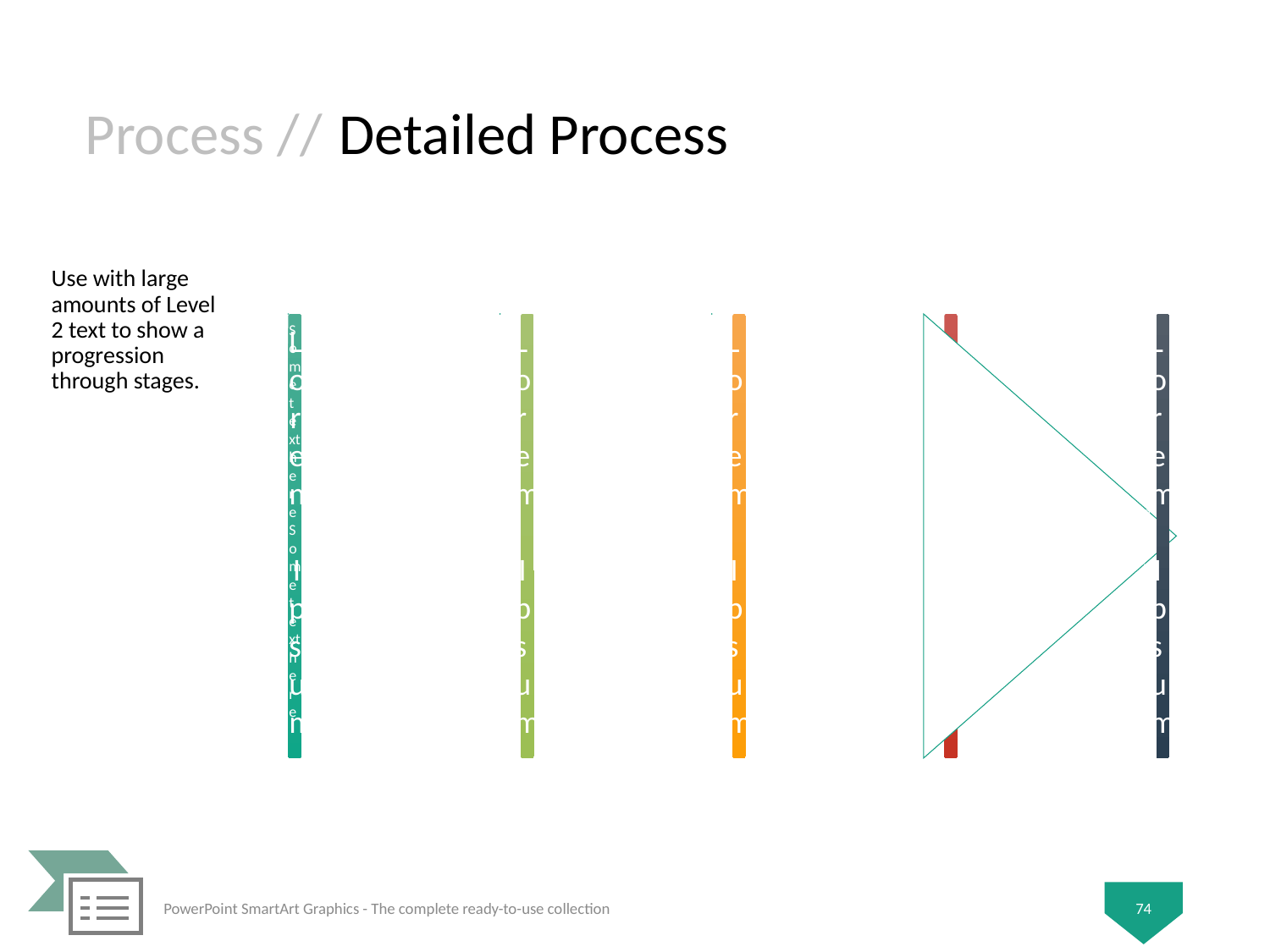

# Detailed Process
Use with large amounts of Level 2 text to show a progression through stages.
Lorem Ipsum
Lorem Ipsum
Lorem Ipsum
Some text here
Some text here
Some text here
Some text here
Some text here
Some text here
Lorem Ipsum
Some text here
Some text here
Lorem Ipsum
Some text here
Some text here
74
PowerPoint SmartArt Graphics - The complete ready-to-use collection